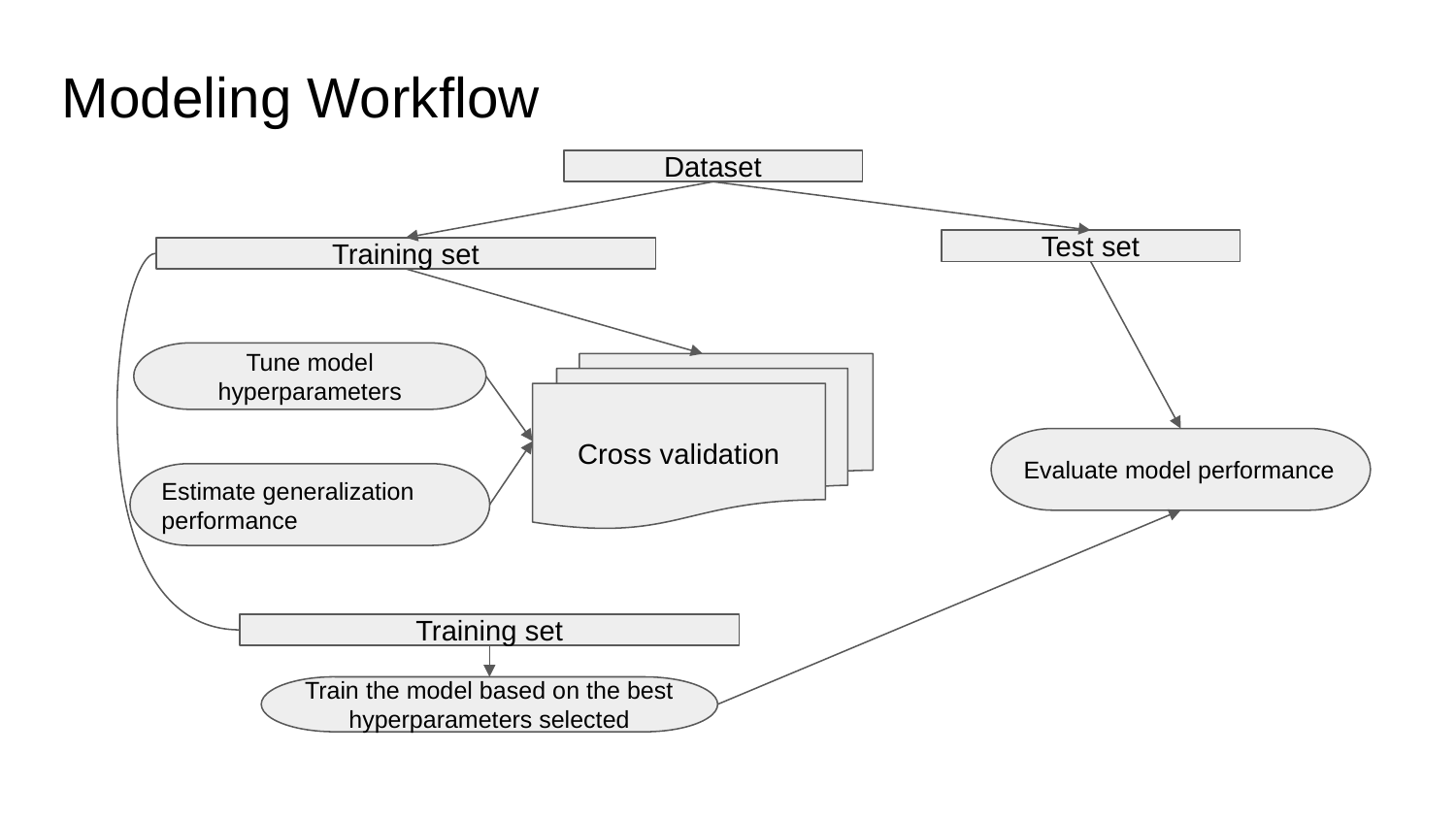

# Modeling Workflow
Dataset
Test set
Training set
Tune model hyperparameters
Cross validation
Evaluate model performance
Estimate generalization performance
Training set
Train the model based on the best hyperparameters selected